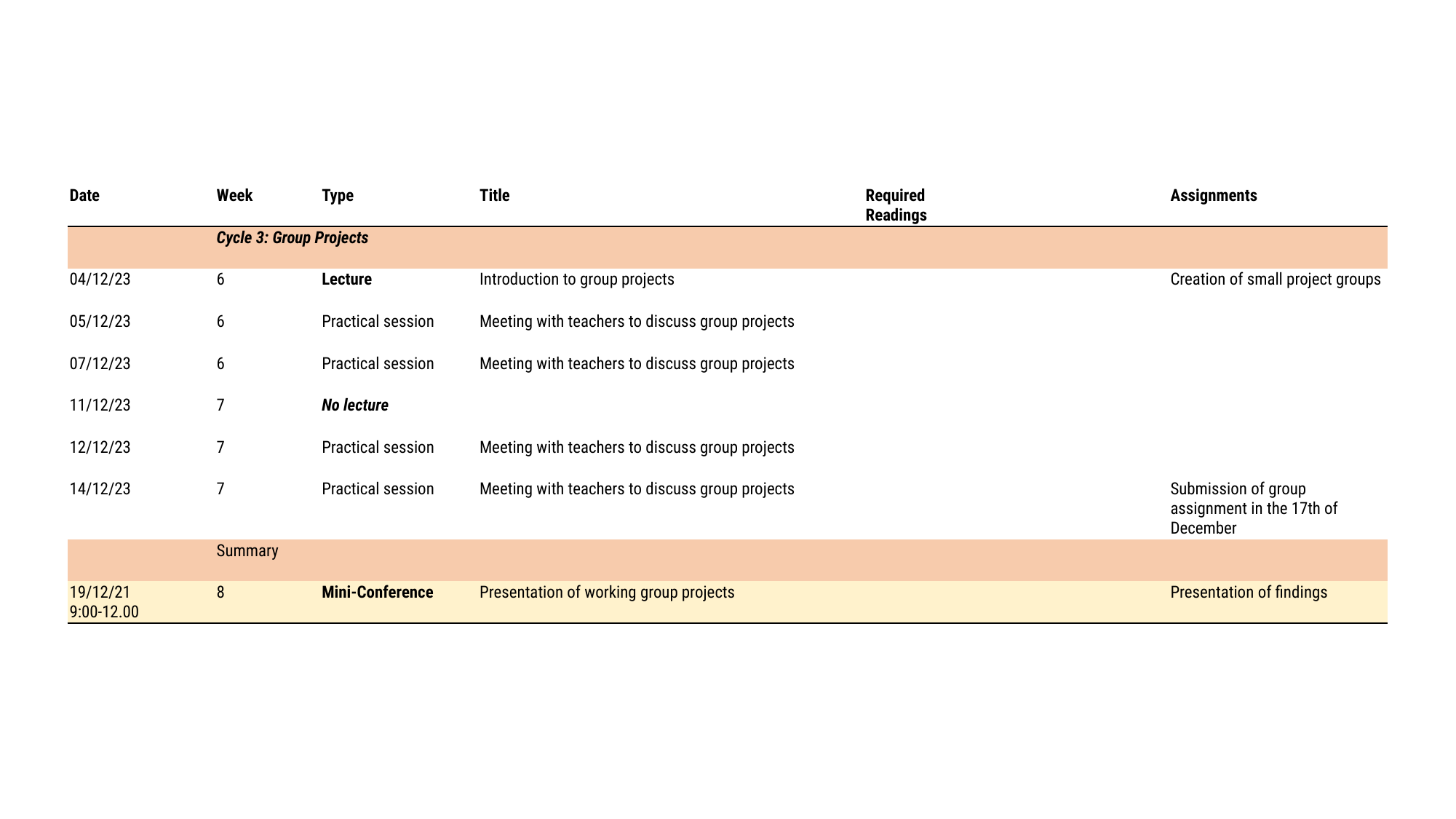

| Date | Week | Type | Title | Required Readings | Assignments |
| --- | --- | --- | --- | --- | --- |
|  | Cycle 3: Group Projects |  |  |  |  |
| 04/12/23 | 6 | Lecture | Introduction to group projects |  | Creation of small project groups |
| 05/12/23 | 6 | Practical session | Meeting with teachers to discuss group projects |  |  |
| 07/12/23 | 6 | Practical session | Meeting with teachers to discuss group projects |  |  |
| 11/12/23 | 7 | No lecture |  |  |  |
| 12/12/23 | 7 | Practical session | Meeting with teachers to discuss group projects |  |  |
| 14/12/23 | 7 | Practical session | Meeting with teachers to discuss group projects |  | Submission of group assignment in the 17th of December |
|  | Summary |  |  |  |  |
| 19/12/21 9:00-12.00 | 8 | Mini-Conference | Presentation of working group projects |  | Presentation of findings |